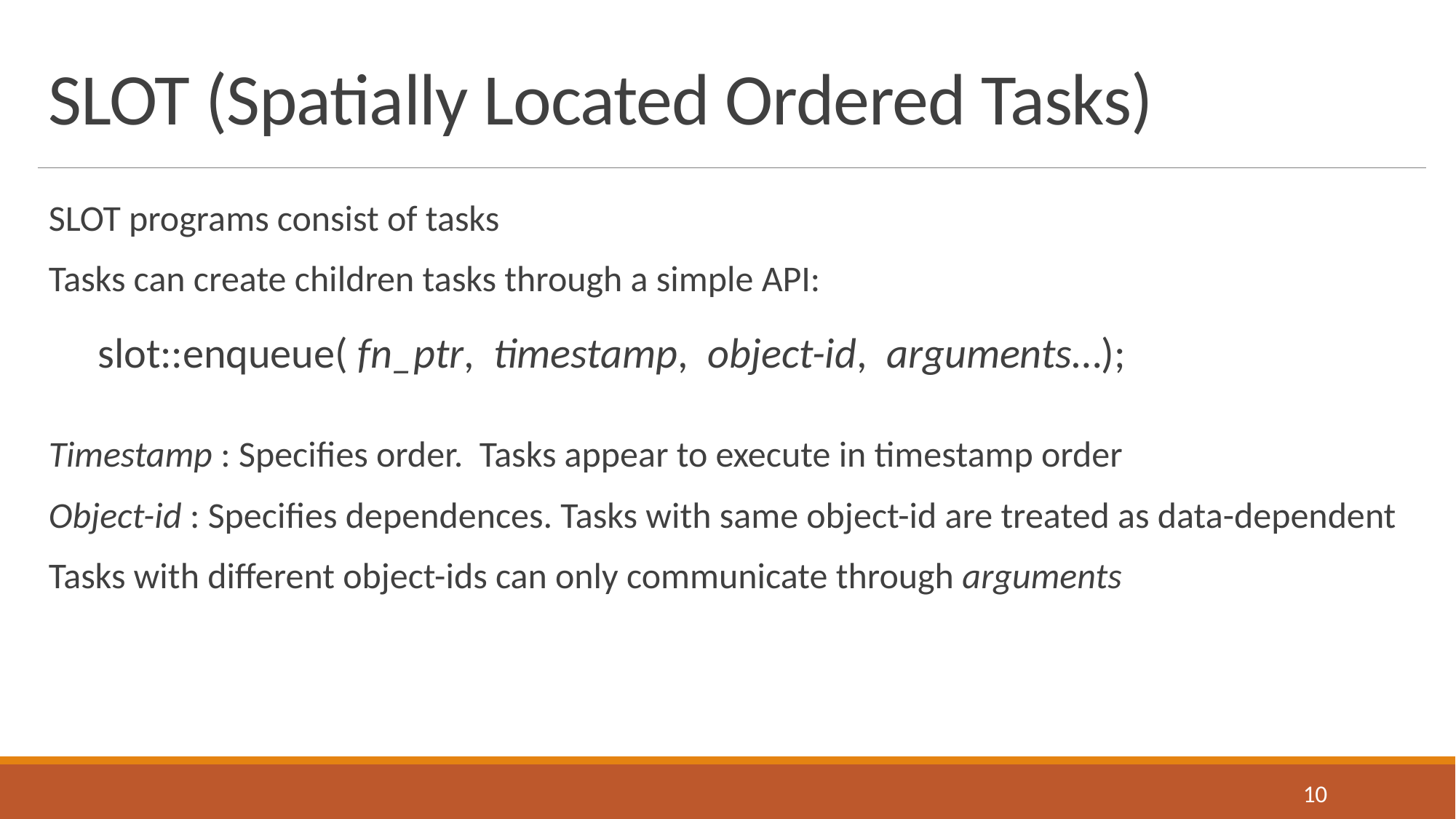

# SLOT (Spatially Located Ordered Tasks)
SLOT programs consist of tasks
Tasks can create children tasks through a simple API:

slot::enqueue( fn_ptr,  timestamp,  object-id,  arguments…);

Timestamp : Specifies order.  Tasks appear to execute in timestamp order
Object-id : Specifies dependences. Tasks with same object-id are treated as data-dependent
Tasks with different object-ids can only communicate through arguments

10